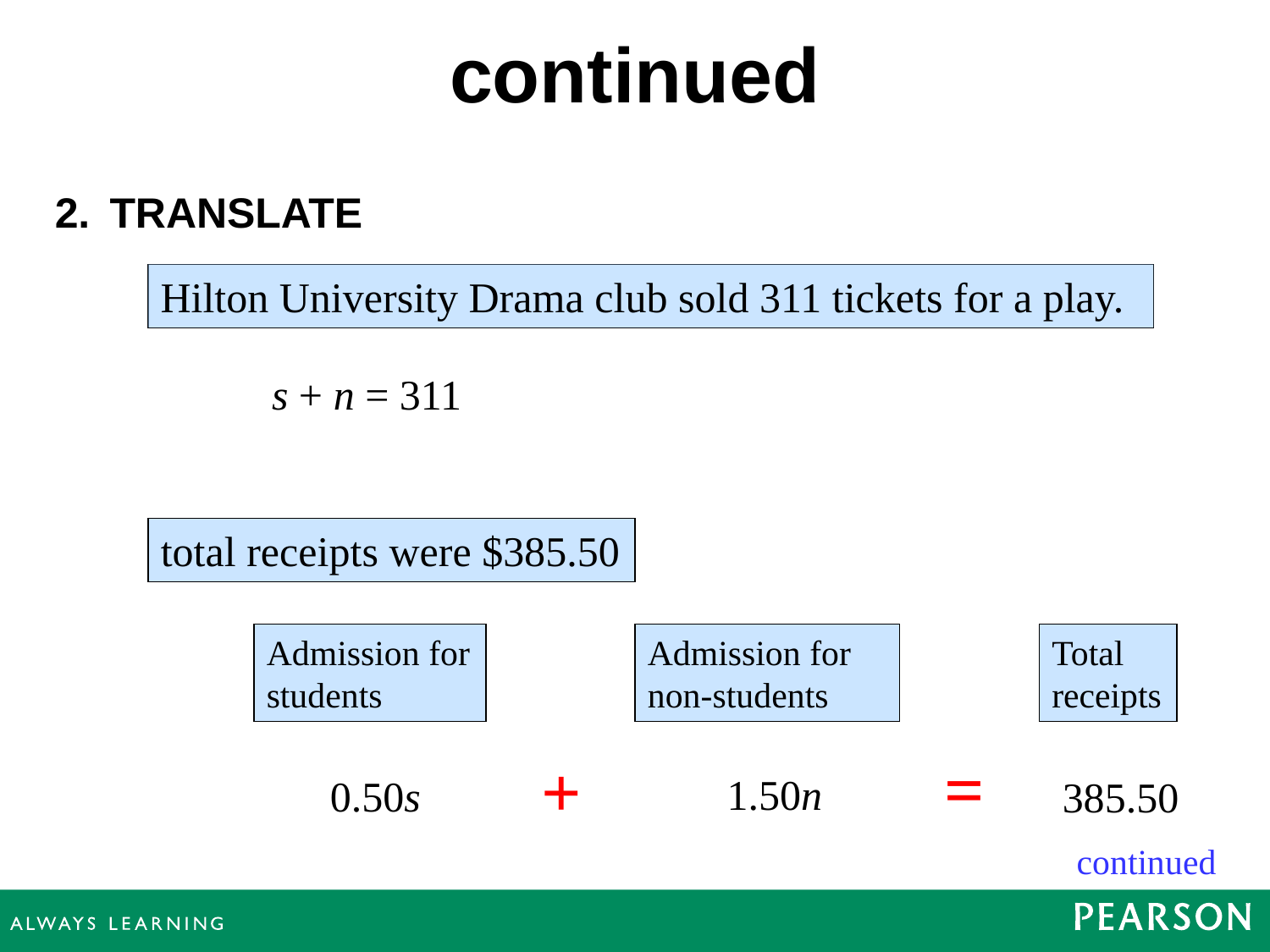

continued
2.	TRANSLATE

Hilton University Drama club sold 311 tickets for a play.
s + n = 311

total receipts were $385.50

Admission for students
Admission for non-students
Total receipts
=
+
1.50n
0.50s
385.50
continued